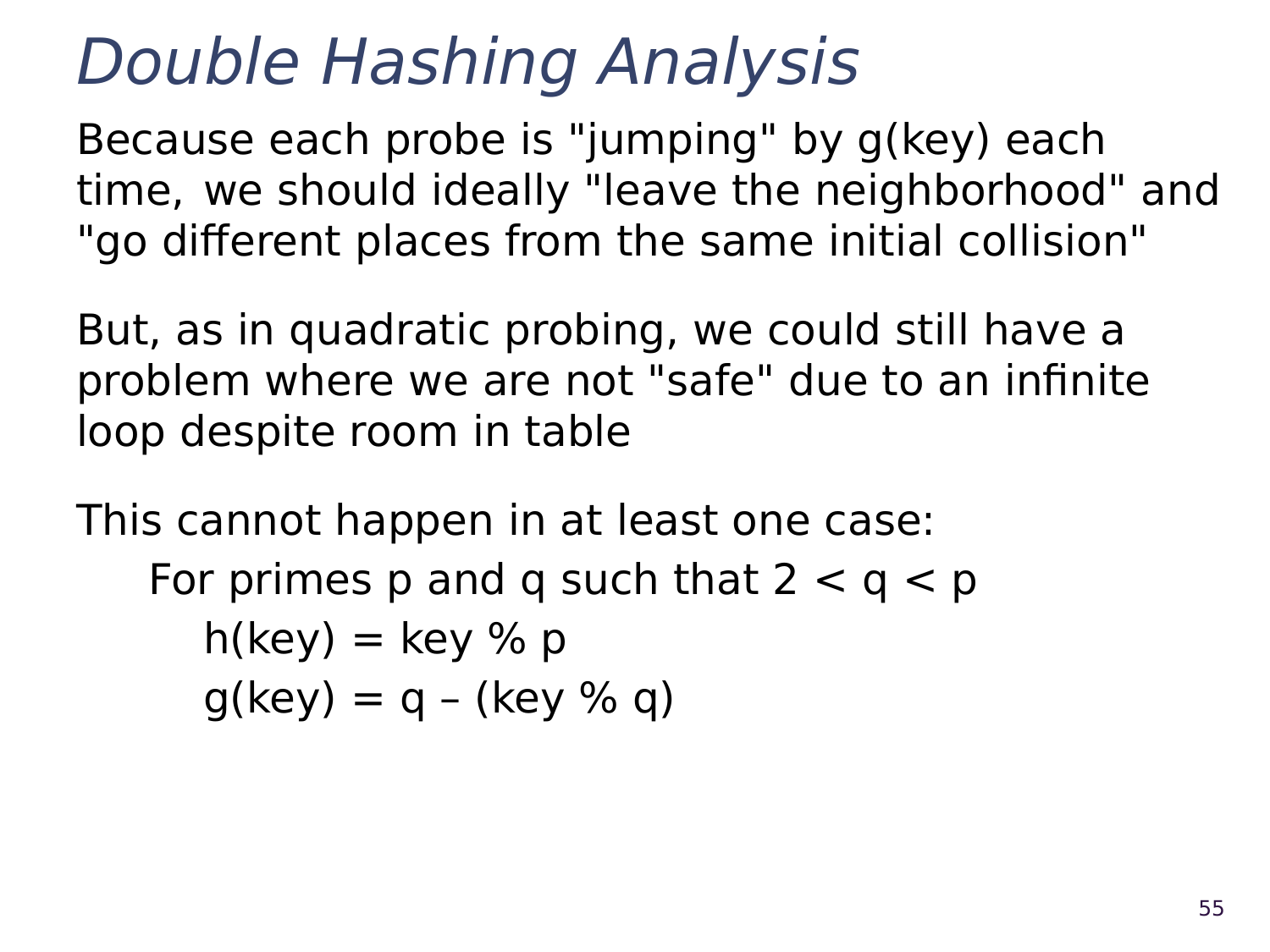

# Double Hashing Analysis
Because each probe is "jumping" by g(key) each time,	we should ideally "leave the neighborhood" and "go different places from the same initial collision"

But, as in quadratic probing, we could still have a problem where we are not "safe" due to an infinite loop despite room in table

This cannot happen in at least one case:
For primes p and q such that 2 < q < p
h(key) = key % p
g(key) = q – (key % q)
55